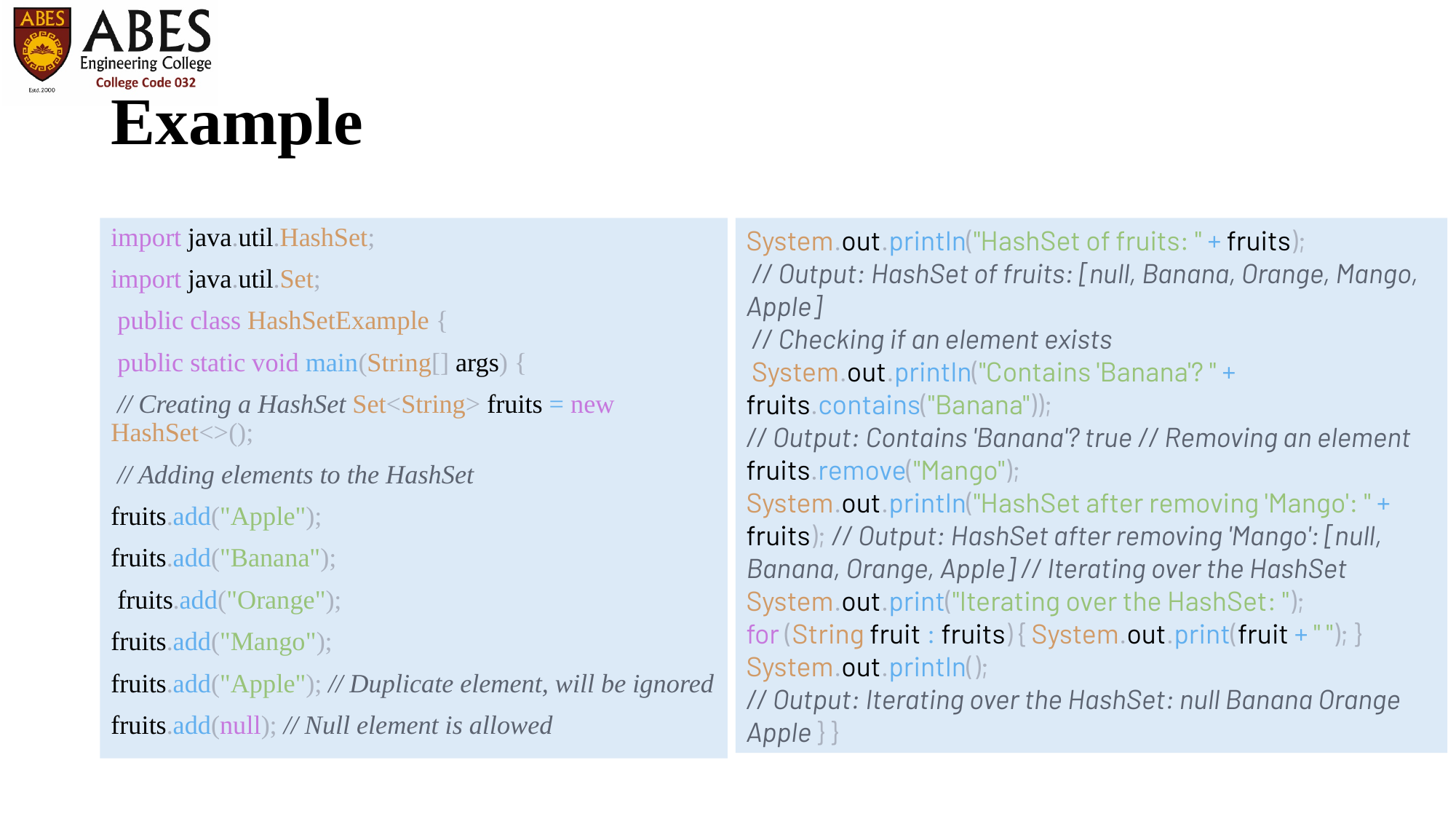

# Example
import java.util.HashSet;
import java.util.Set;
 public class HashSetExample {
 public static void main(String[] args) {
 // Creating a HashSet Set<String> fruits = new HashSet<>();
 // Adding elements to the HashSet
fruits.add("Apple");
fruits.add("Banana");
 fruits.add("Orange");
fruits.add("Mango");
fruits.add("Apple"); // Duplicate element, will be ignored
fruits.add(null); // Null element is allowed
System.out.println("HashSet of fruits: " + fruits);
 // Output: HashSet of fruits: [null, Banana, Orange, Mango, Apple]
 // Checking if an element exists
 System.out.println("Contains 'Banana'? " + fruits.contains("Banana"));
// Output: Contains 'Banana'? true // Removing an element fruits.remove("Mango");
System.out.println("HashSet after removing 'Mango': " + fruits); // Output: HashSet after removing 'Mango': [null, Banana, Orange, Apple] // Iterating over the HashSet System.out.print("Iterating over the HashSet: ");
for (String fruit : fruits) { System.out.print(fruit + " "); } System.out.println();
// Output: Iterating over the HashSet: null Banana Orange Apple } }